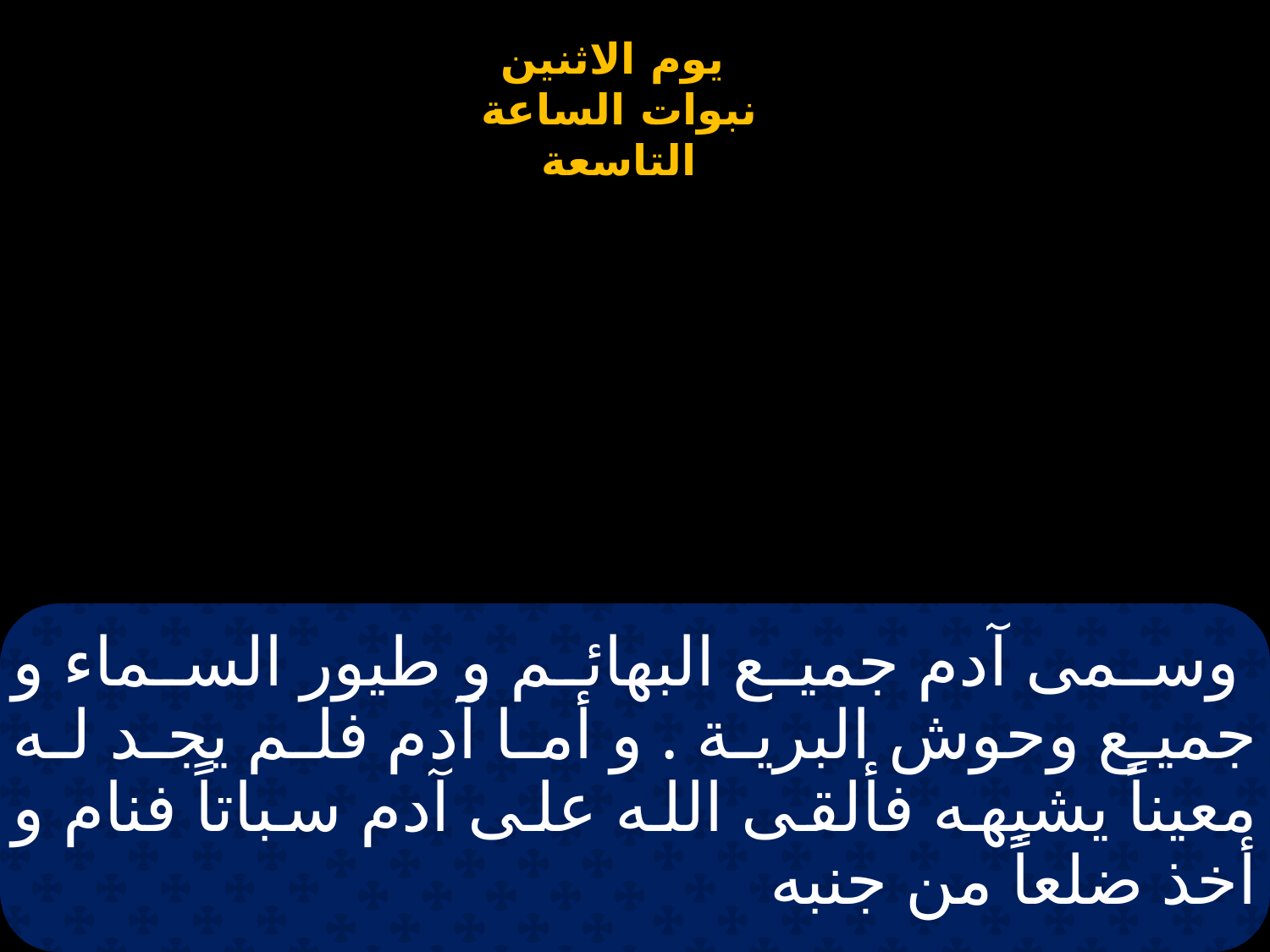

# وسمى آدم جميع البهائم و طيور السماء و جميع وحوش البرية . و أما آدم فلم يجد له معيناً يشبهه فألقى الله على آدم سباتاً فنام و أخذ ضلعاً من جنبه